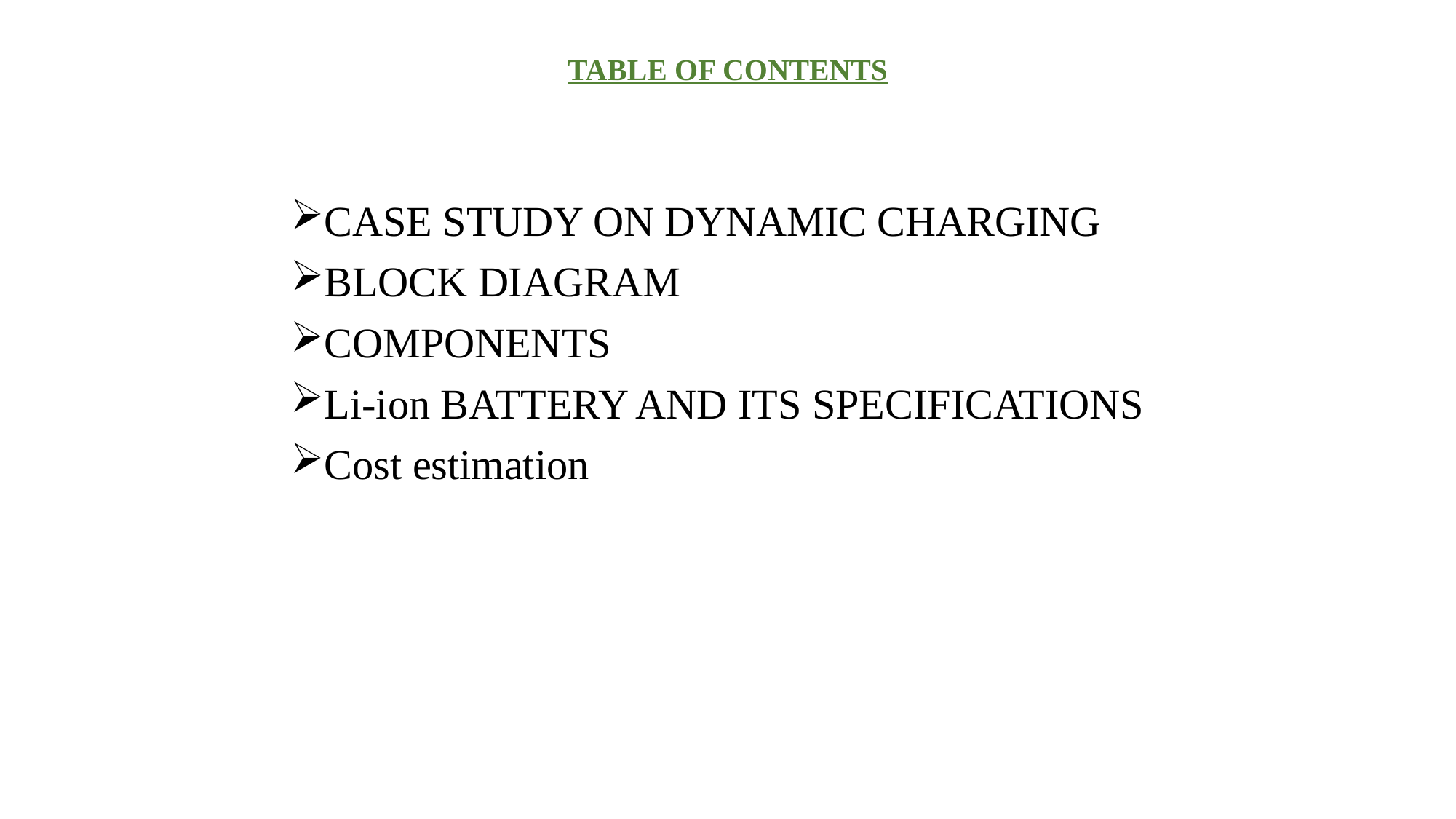

# TABLE OF CONTENTS

CASE STUDY ON DYNAMIC CHARGING
BLOCK DIAGRAM
COMPONENTS
Li-ion BATTERY AND ITS SPECIFICATIONS
Cost estimation